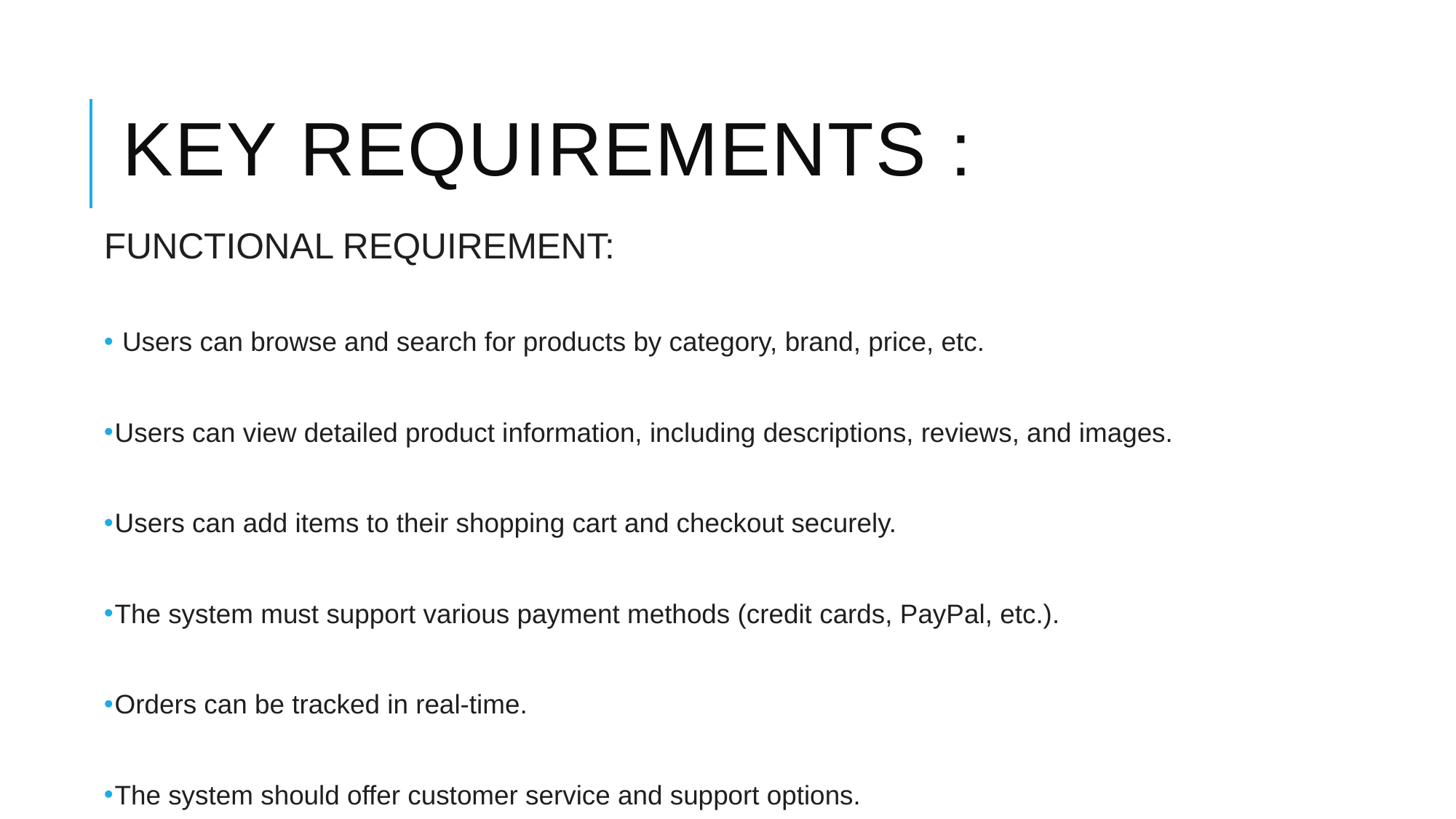

# KEY REQUIREMENTS :

FUNCTIONAL REQUIREMENT:

 Users can browse and search for products by category, brand, price, etc.

Users can view detailed product information, including descriptions, reviews, and images.

Users can add items to their shopping cart and checkout securely.

The system must support various payment methods (credit cards, PayPal, etc.).

Orders can be tracked in real-time.

The system should offer customer service and support options.